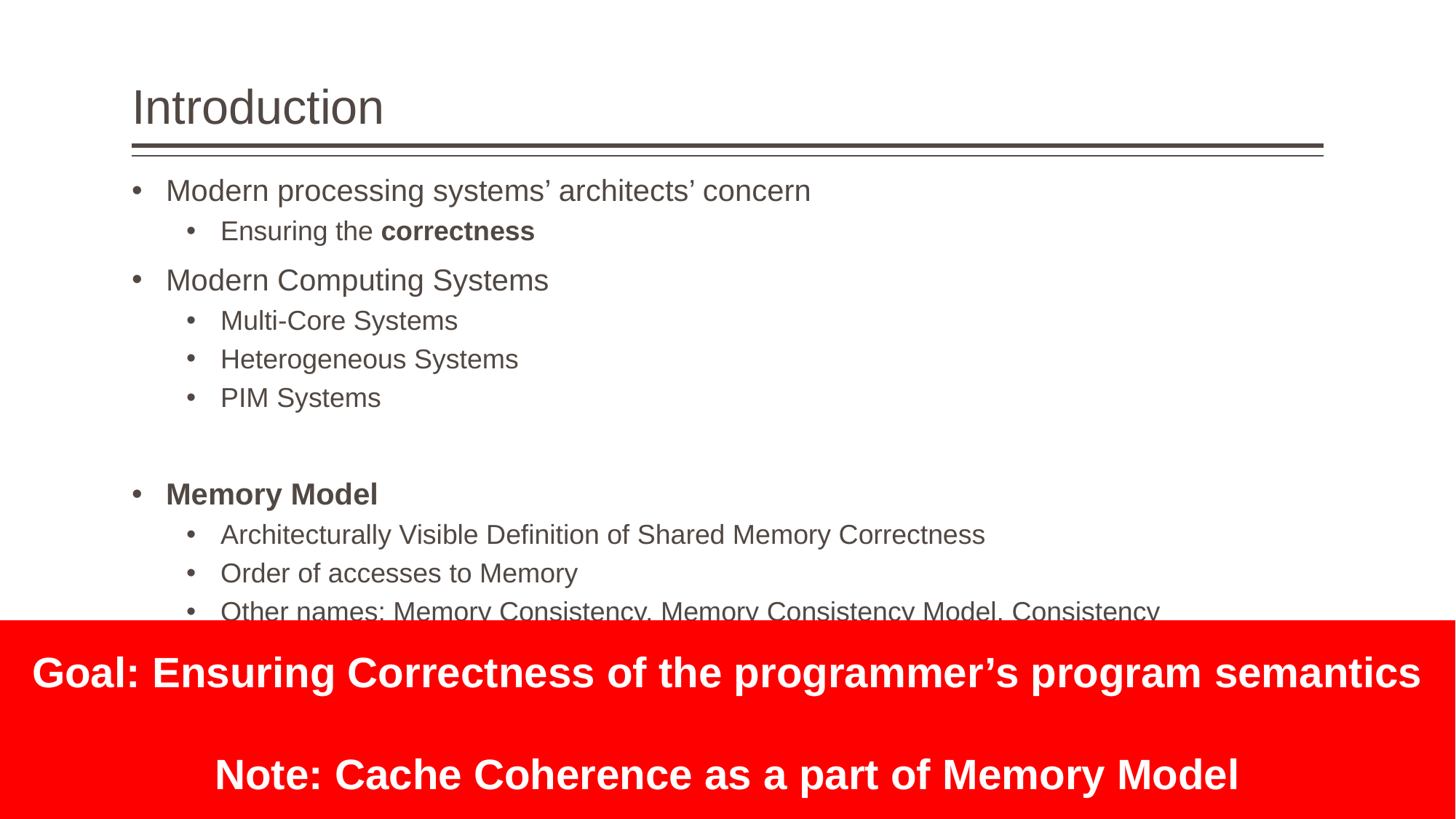

# Introduction
Modern processing systems’ architects’ concern
Ensuring the correctness
Modern Computing Systems
Multi-Core Systems
Heterogeneous Systems
PIM Systems

Memory Model
Architecturally Visible Definition of Shared Memory Correctness
Order of accesses to Memory
Other names: Memory Consistency, Memory Consistency Model, Consistency
Cache Coherence
 Architecturally Invisible
A part of Memory Model
Goal: Ensuring Correctness of the programmer’s program semantics

Note: Cache Coherence as a part of Memory Model
3